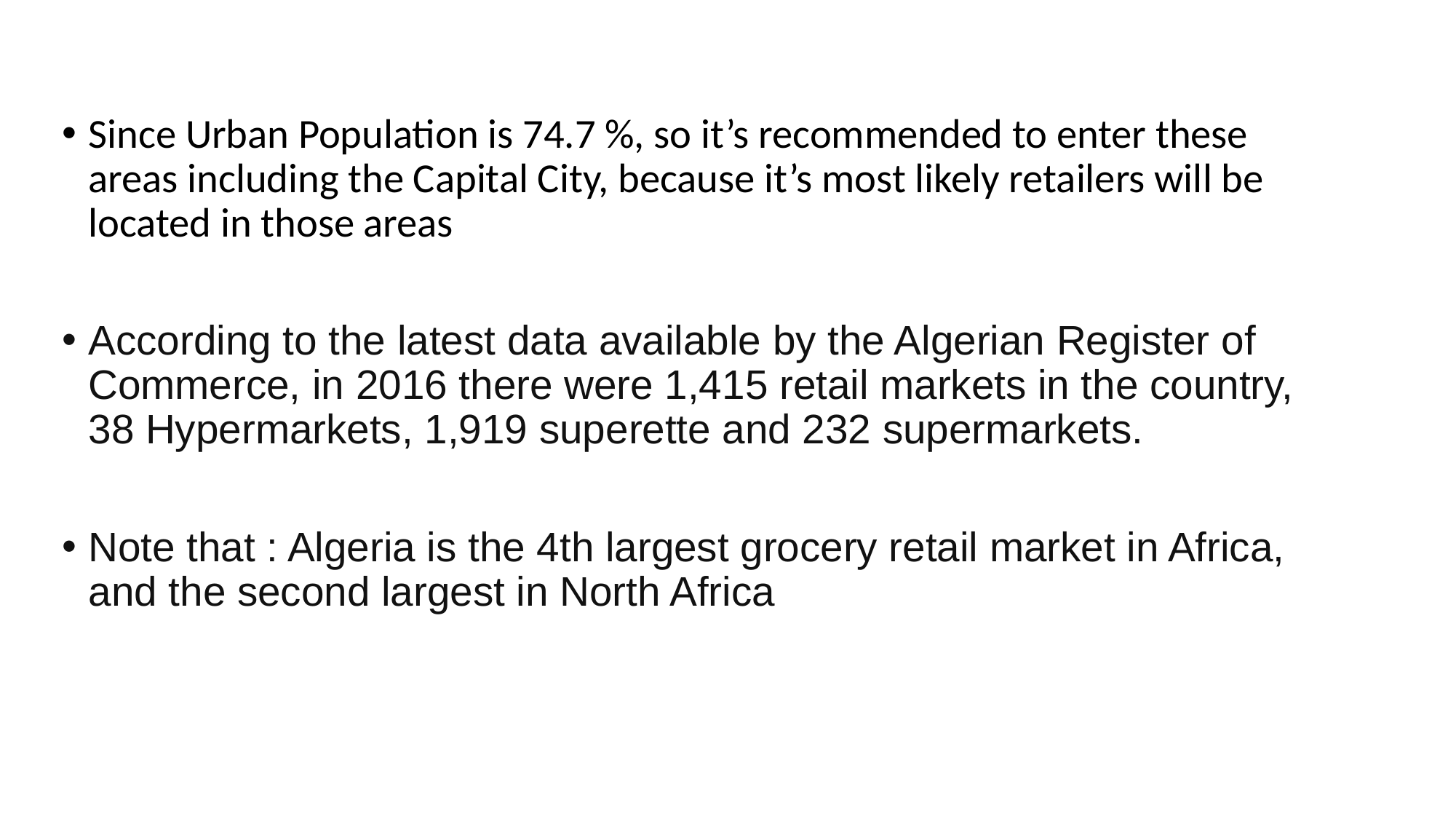

Since Urban Population is 74.7 %, so it’s recommended to enter these areas including the Capital City, because it’s most likely retailers will be located in those areas

According to the latest data available by the Algerian Register of Commerce, in 2016 there were 1,415 retail markets in the country, 38 Hypermarkets, 1,919 superette and 232 supermarkets.

Note that : Algeria is the 4th largest grocery retail market in Africa, and the second largest in North Africa